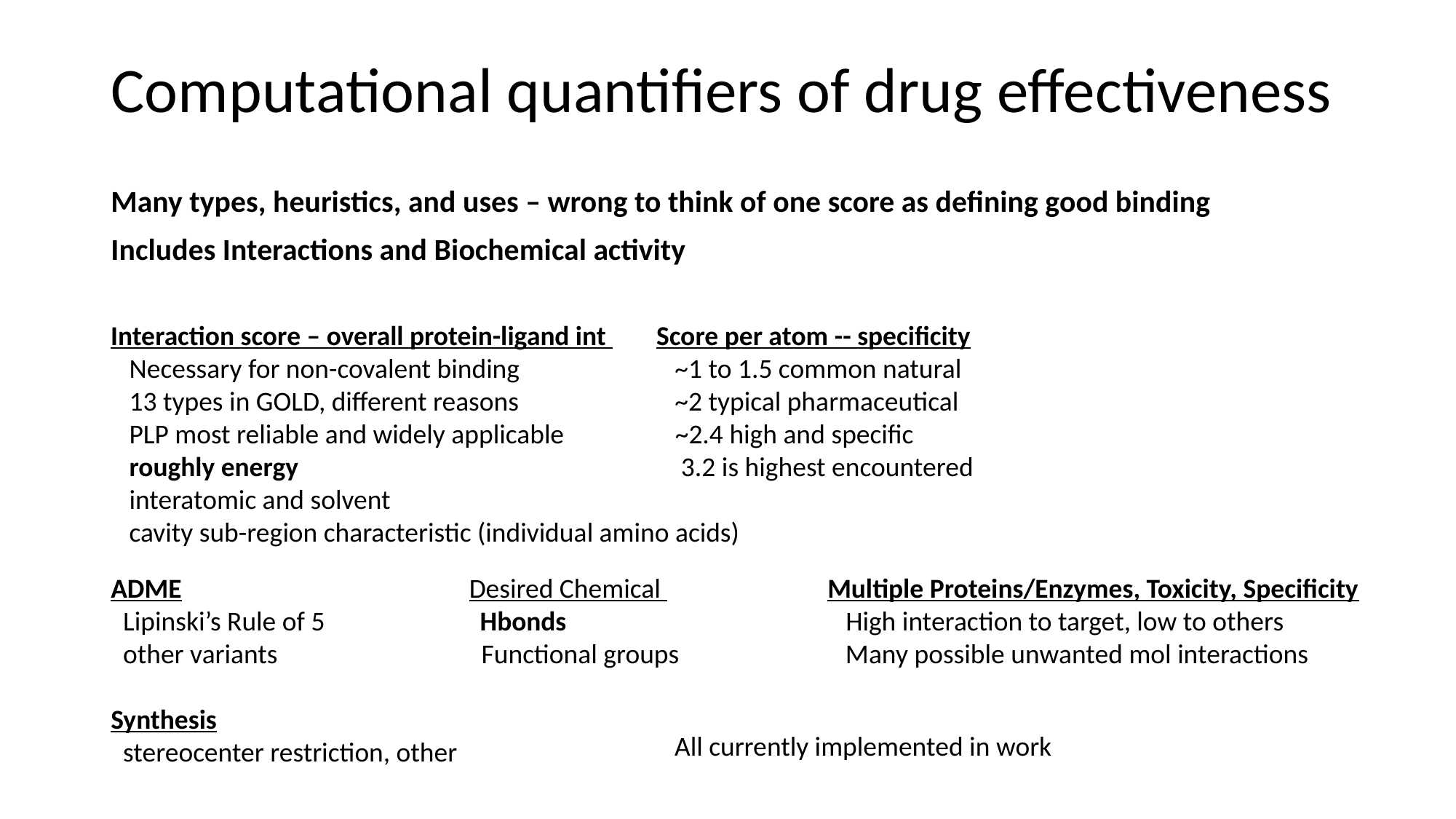

# Computational quantifiers of drug effectiveness
Many types, heuristics, and uses – wrong to think of one score as defining good binding
Includes Interactions and Biochemical activity

Interaction score – overall protein-ligand int 	Score per atom -- specificity
   Necessary for non-covalent binding 		   ~1 to 1.5 common natural
   13 types in GOLD, different reasons 		   ~2 typical pharmaceutical
   PLP most reliable and widely applicable                  ~2.4 high and specific
   roughly energy			 	    3.2 is highest encountered
   interatomic and solvent
   cavity sub-region characteristic (individual amino acids)
ADME    			     Desired Chemical 	          Multiple Proteins/Enzymes, Toxicity, Specificity
  Lipinski’s Rule of 5                         Hbonds		             High interaction to target, low to others
  other variants		       Functional groups                           Many possible unwanted mol interactions

Synthesis
  stereocenter restriction, other
All currently implemented in work